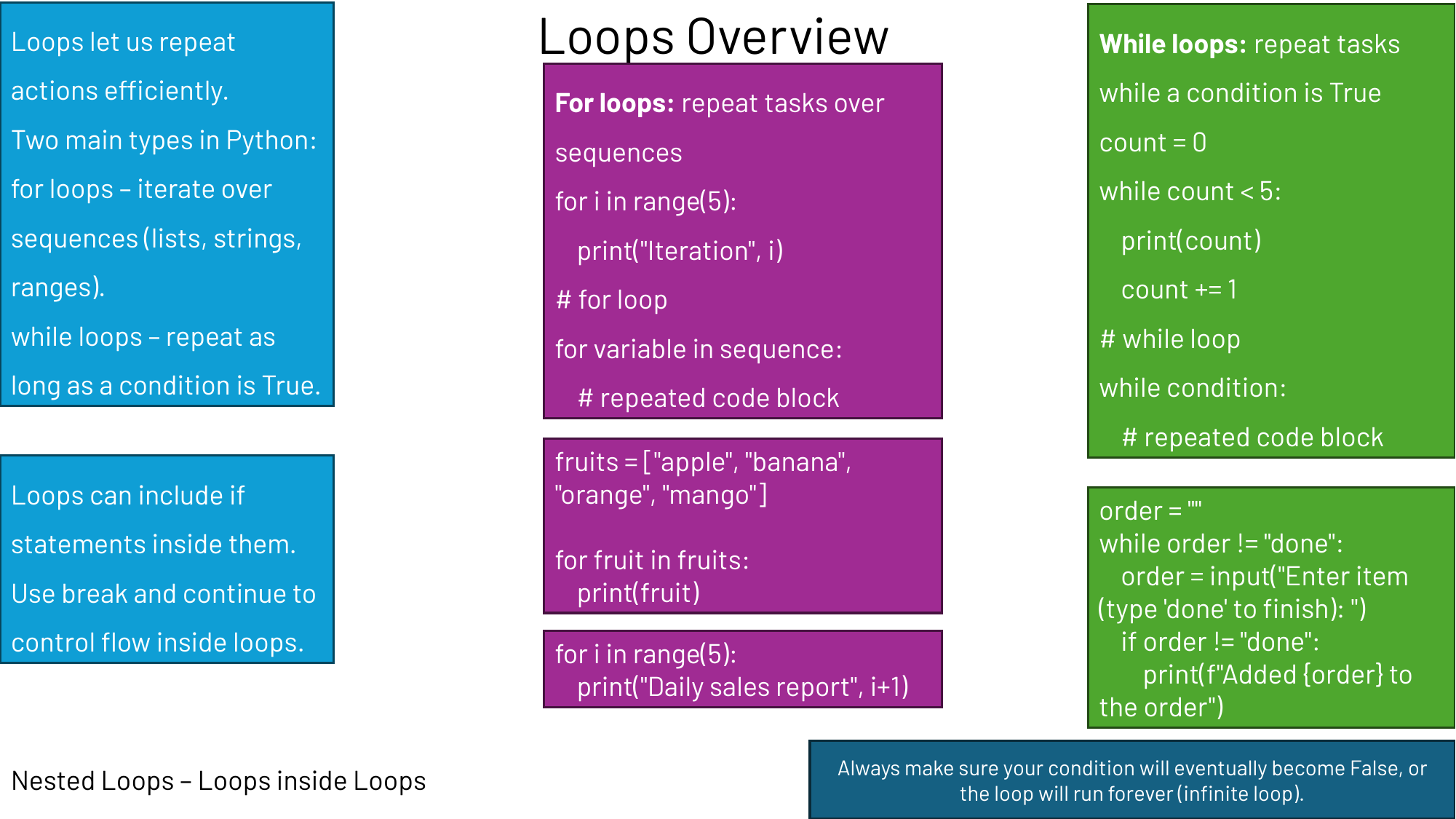

Loops let us repeat actions efficiently.
Two main types in Python:
for loops – iterate over sequences (lists, strings, ranges).
while loops – repeat as long as a condition is True.
# Loops Overview
While loops: repeat tasks while a condition is True
count = 0
while count < 5:
    print(count)
    count += 1
# while loop
while condition:
    # repeated code block
For loops: repeat tasks over sequences
for i in range(5):
    print("Iteration", i)
# for loop
for variable in sequence:
    # repeated code block
fruits = ["apple", "banana", "orange", "mango"]

for fruit in fruits:
    print(fruit)
Loops can include if statements inside them.
Use break and continue to control flow inside loops.
order = ""
while order != "done":
    order = input("Enter item (type 'done' to finish): ")
    if order != "done":
        print(f"Added {order} to the order")
for i in range(5):
    print("Daily sales report", i+1)
Always make sure your condition will eventually become False, or the loop will run forever (infinite loop).
Nested Loops – Loops inside Loops